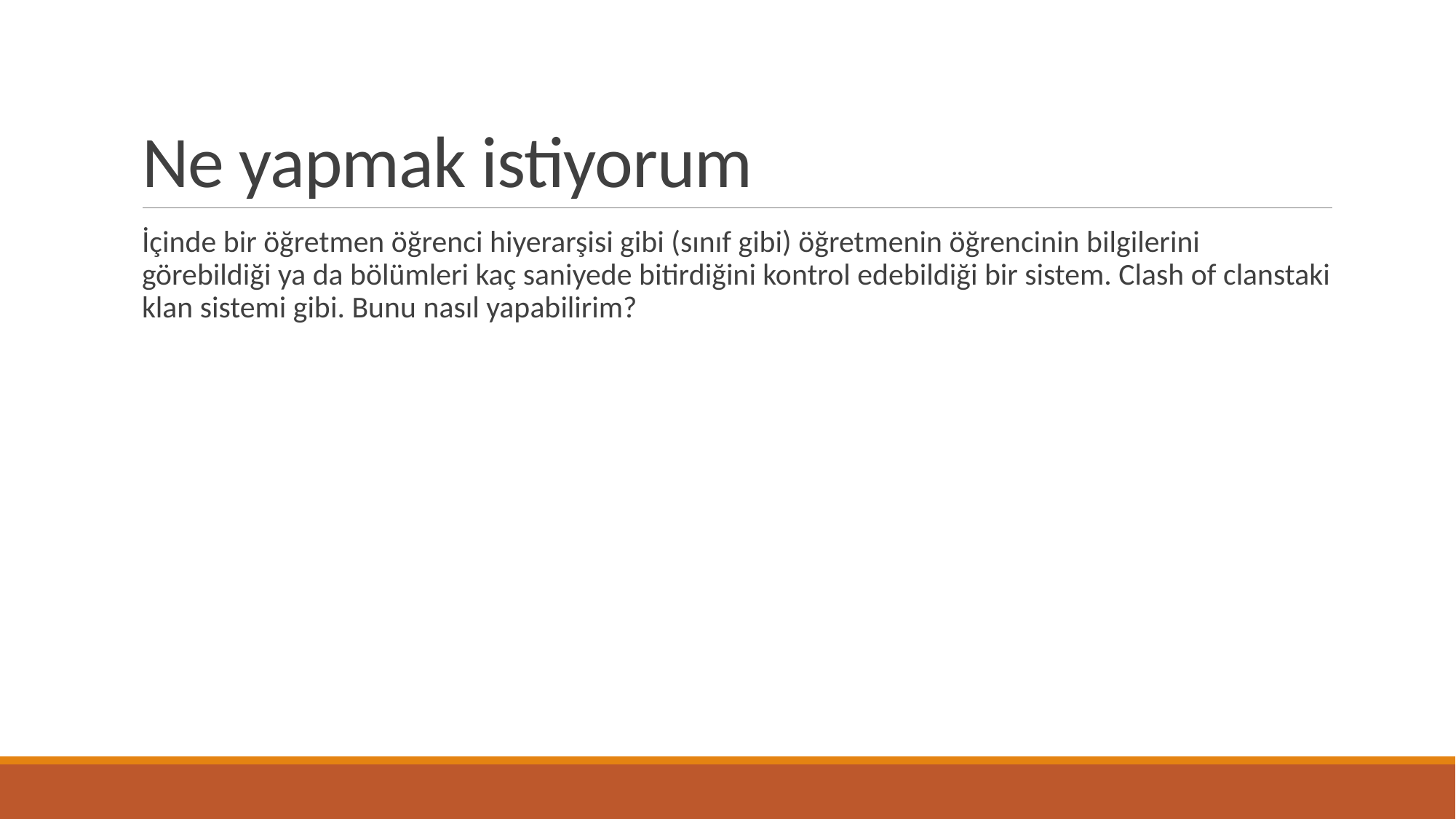

# Ne yapmak istiyorum
İçinde bir öğretmen öğrenci hiyerarşisi gibi (sınıf gibi) öğretmenin öğrencinin bilgilerini görebildiği ya da bölümleri kaç saniyede bitirdiğini kontrol edebildiği bir sistem. Clash of clanstaki klan sistemi gibi. Bunu nasıl yapabilirim?